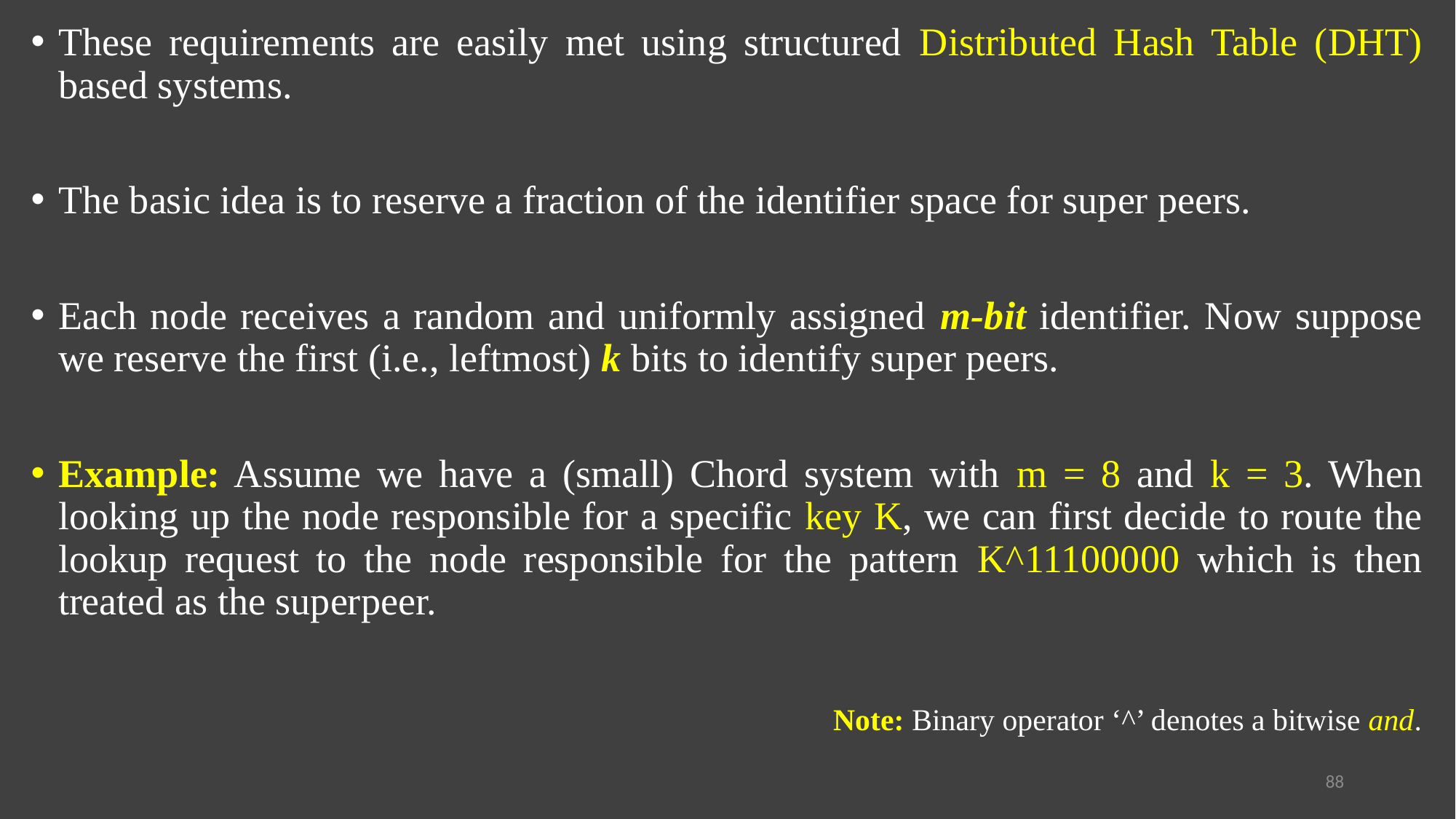

These requirements are easily met using structured Distributed Hash Table (DHT) based systems.

The basic idea is to reserve a fraction of the identifier space for super peers.

Each node receives a random and uniformly assigned m-bit identifier. Now suppose we reserve the first (i.e., leftmost) k bits to identify super peers.

Example: Assume we have a (small) Chord system with m = 8 and k = 3. When looking up the node responsible for a specific key K, we can first decide to route the lookup request to the node responsible for the pattern K^11100000 which is then treated as the superpeer.

						               Note: Binary operator ‘^’ denotes a bitwise and.

88